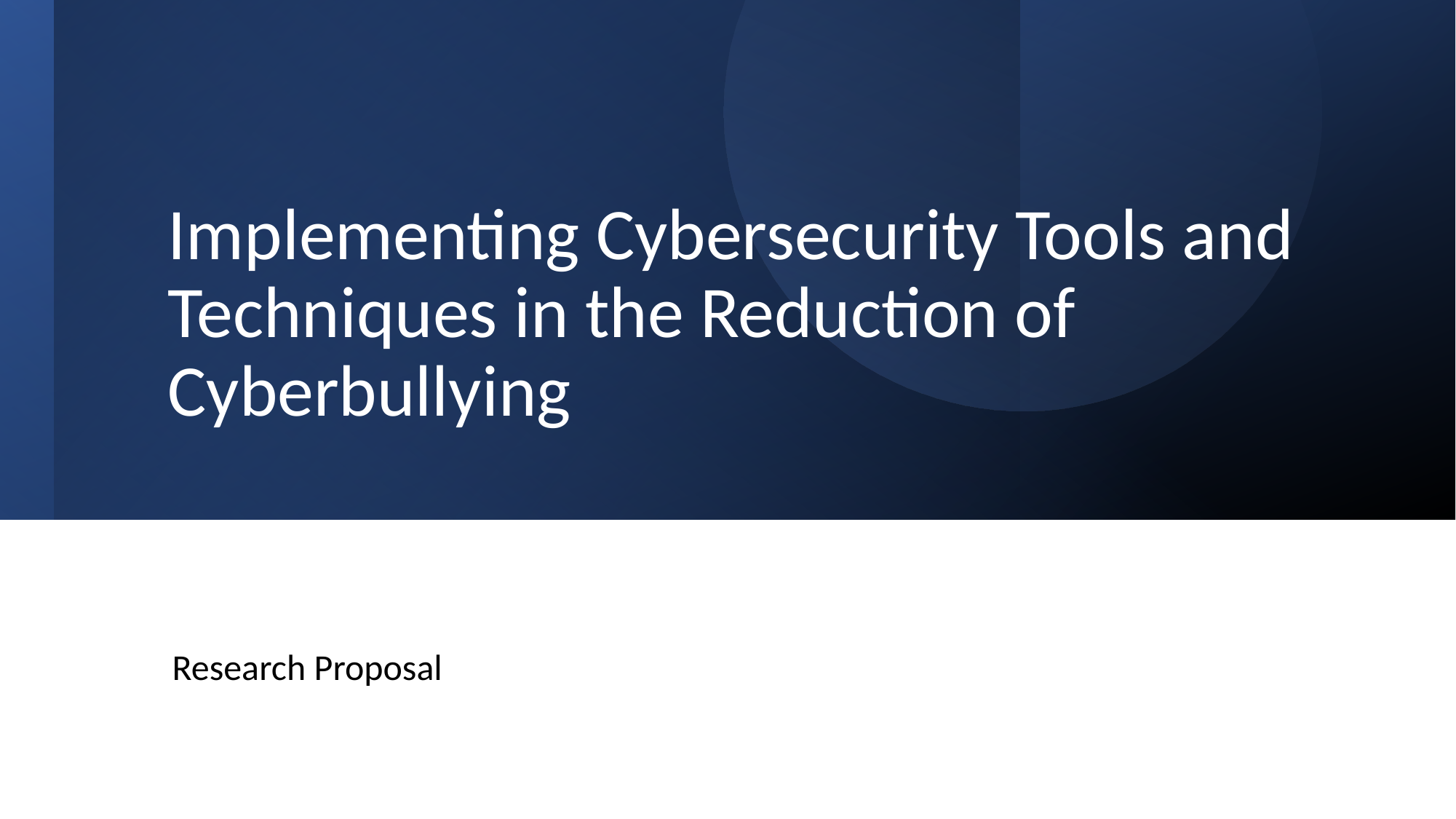

# Implementing Cybersecurity Tools and Techniques in the Reduction of Cyberbullying
Research Proposal